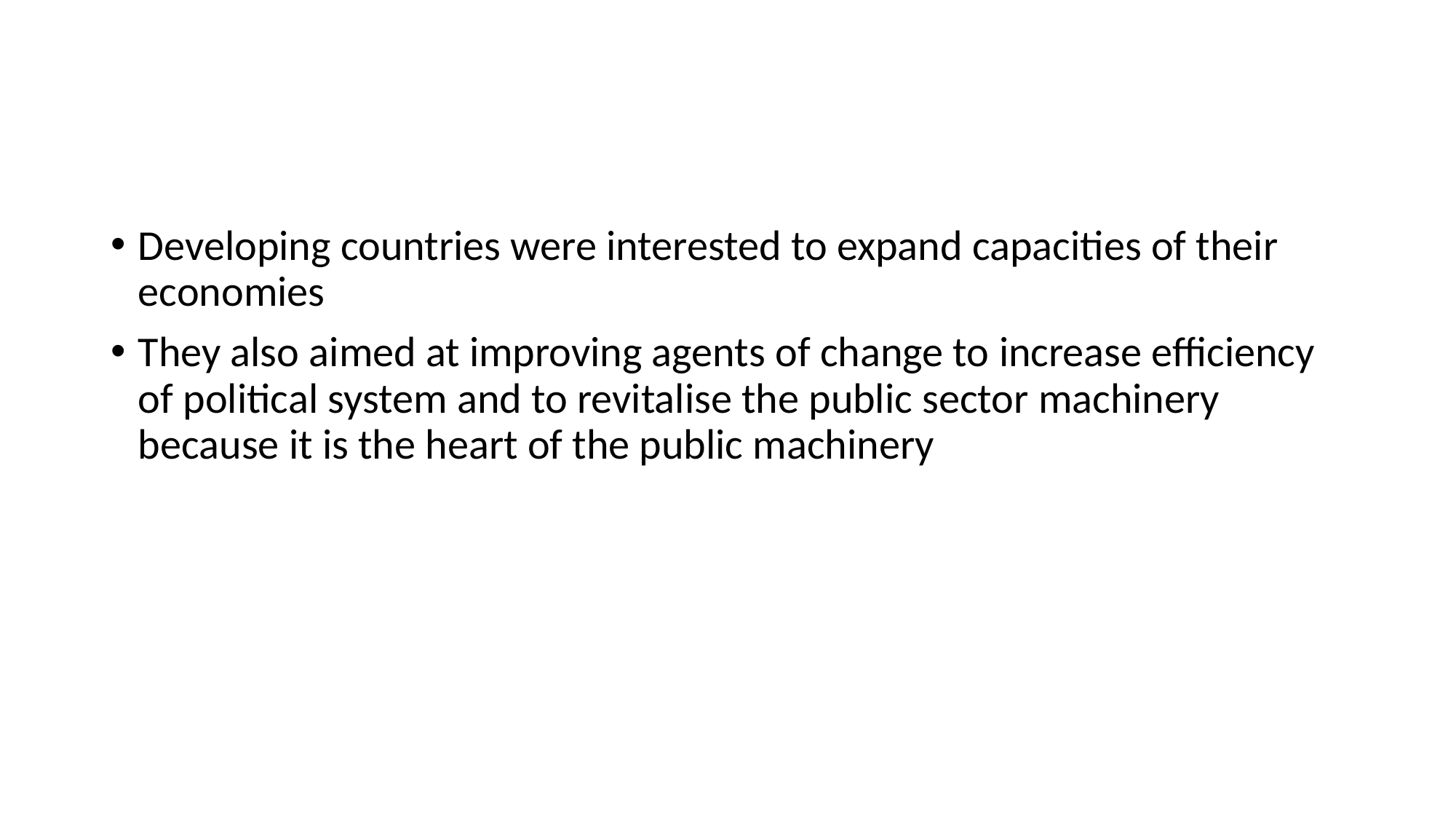

#
Developing countries were interested to expand capacities of their economies
They also aimed at improving agents of change to increase efficiency of political system and to revitalise the public sector machinery because it is the heart of the public machinery